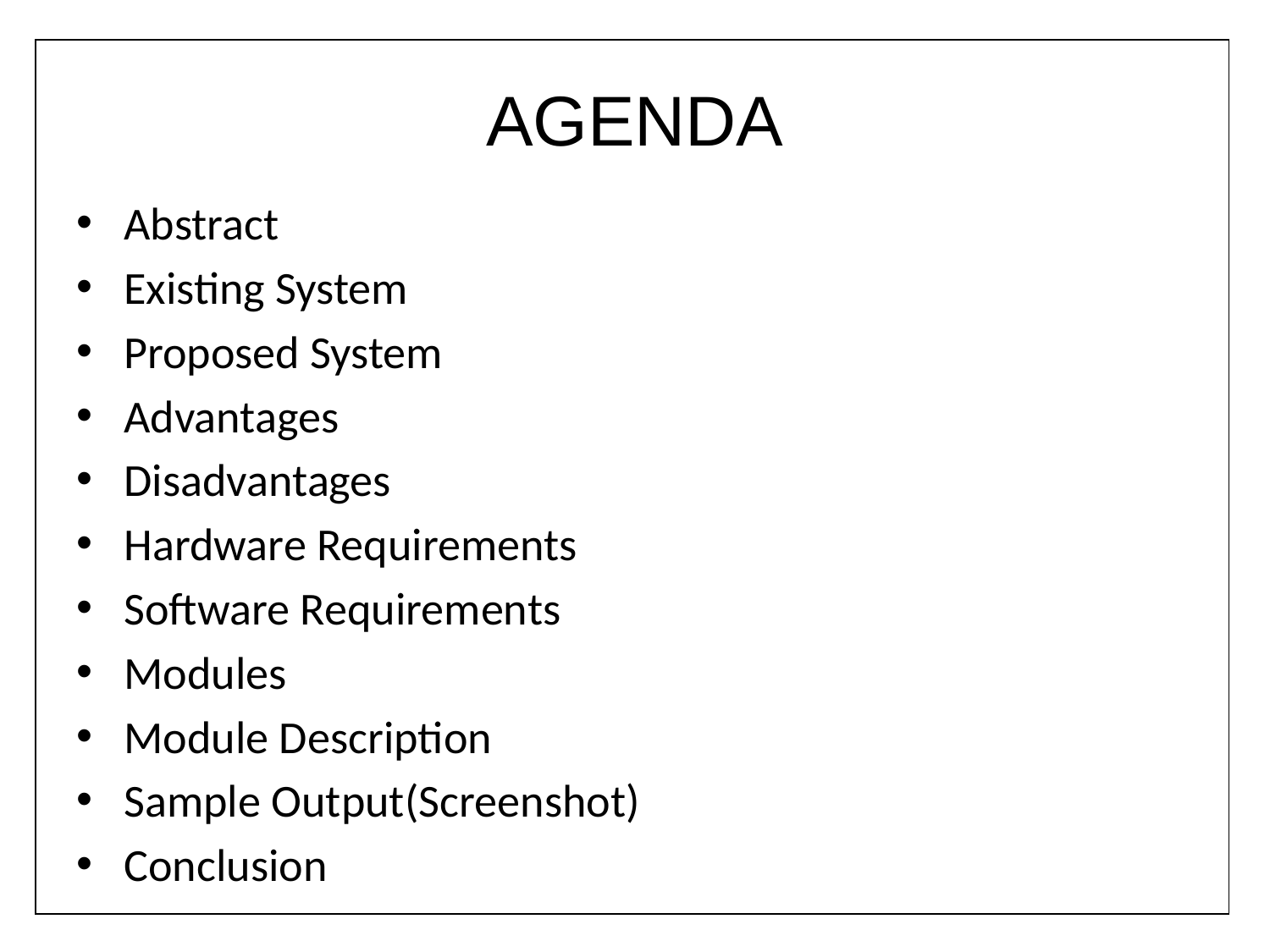

# AGENDA
|  |
| --- |
Abstract
Existing System
Proposed System
Advantages
Disadvantages
Hardware Requirements
Software Requirements
Modules
Module Description
Sample Output(Screenshot)
Conclusion